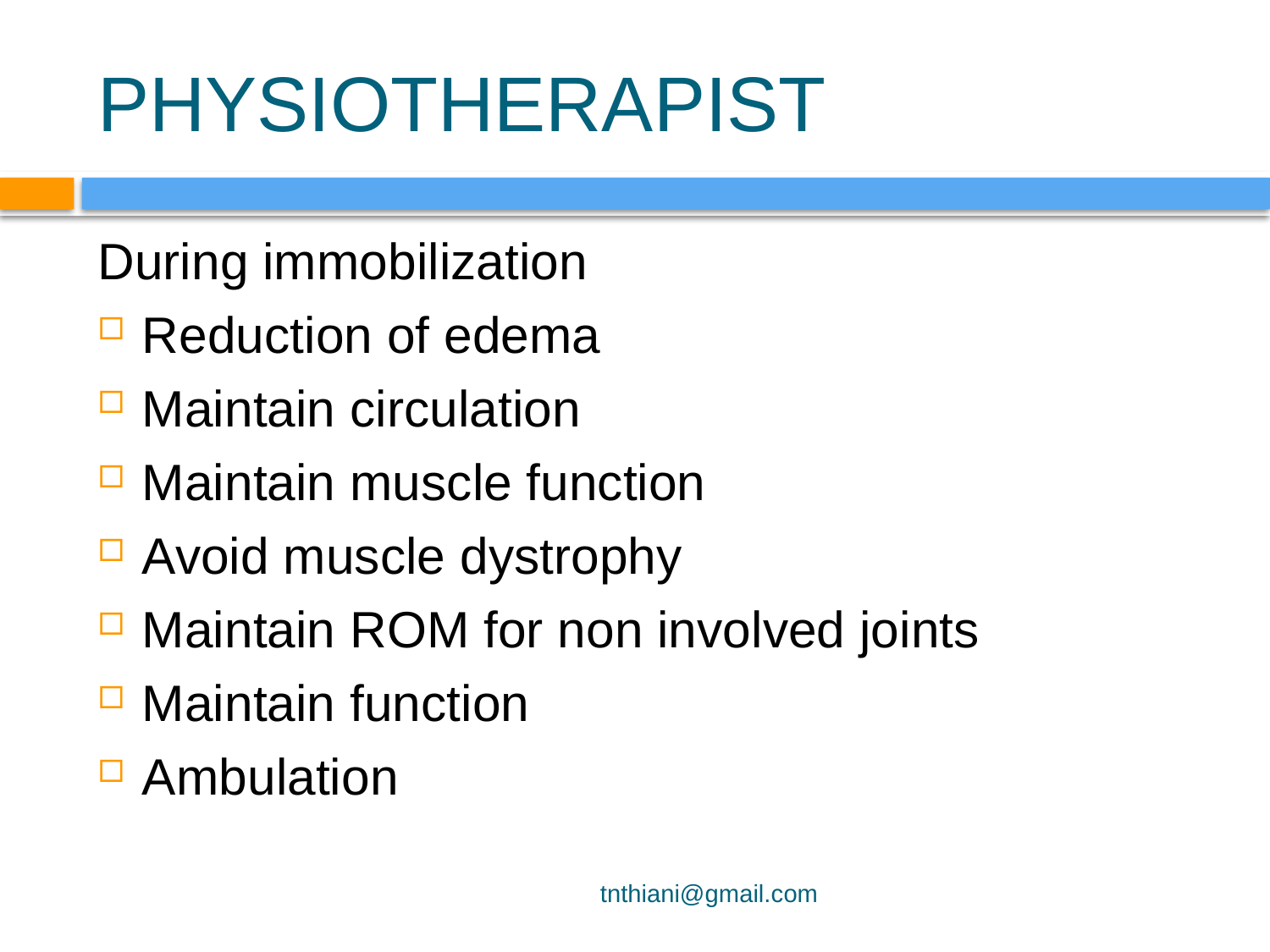

# PHYSIOTHERAPIST
During immobilization
Reduction of edema
Maintain circulation
Maintain muscle function
Avoid muscle dystrophy
Maintain ROM for non involved joints
Maintain function
Ambulation
tnthiani@gmail.com